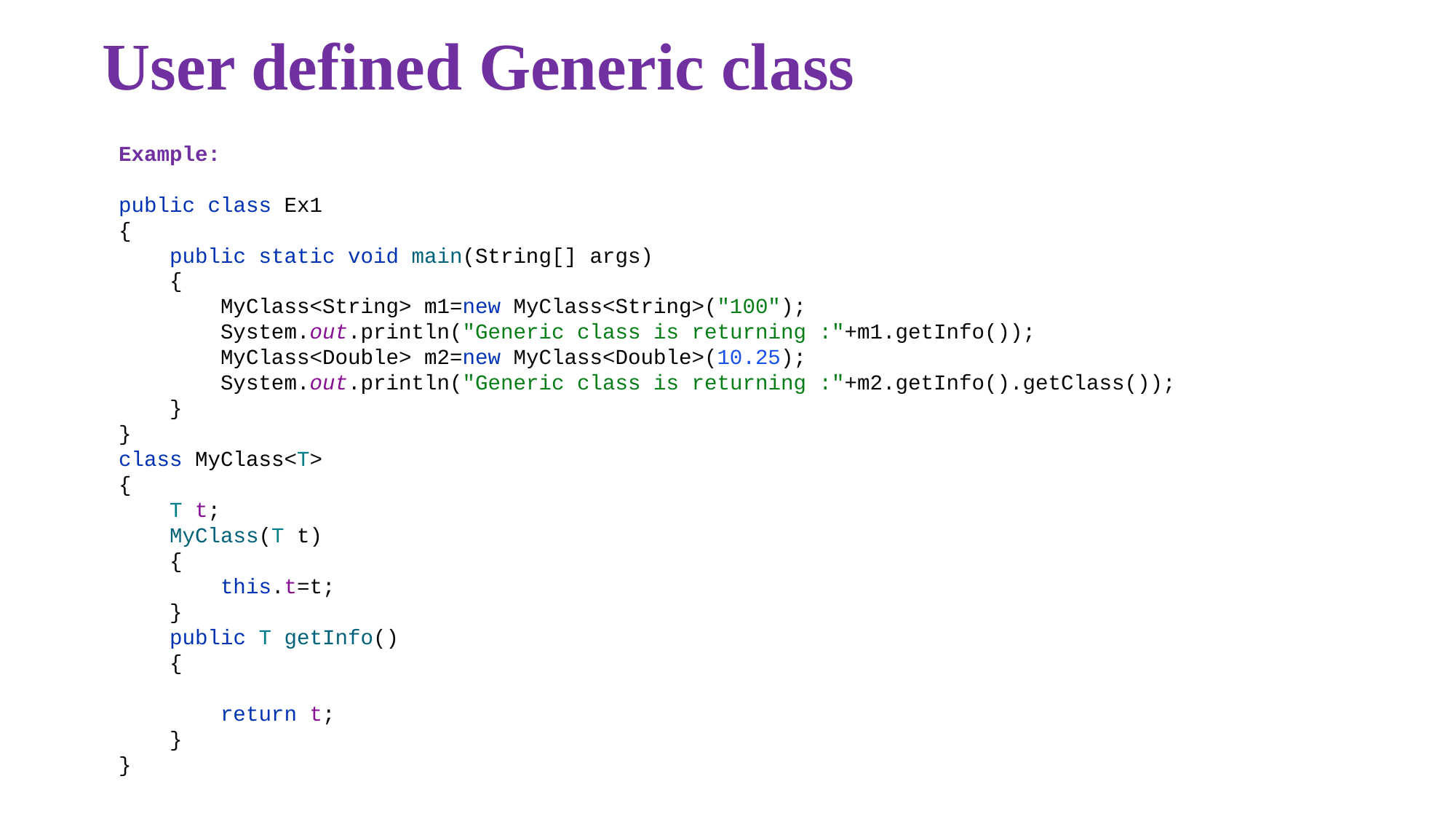

# User defined Generic class
Example:

public class Ex1
{
    public static void main(String[] args)
    {
        MyClass<String> m1=new MyClass<String>("100");
        System.out.println("Generic class is returning :"+m1.getInfo());
        MyClass<Double> m2=new MyClass<Double>(10.25);
        System.out.println("Generic class is returning :"+m2.getInfo().getClass());
    }
}
class MyClass<T>
{
    T t;
    MyClass(T t)
    {
        this.t=t;
    }
    public T getInfo()
    {
        return t;
    }
}